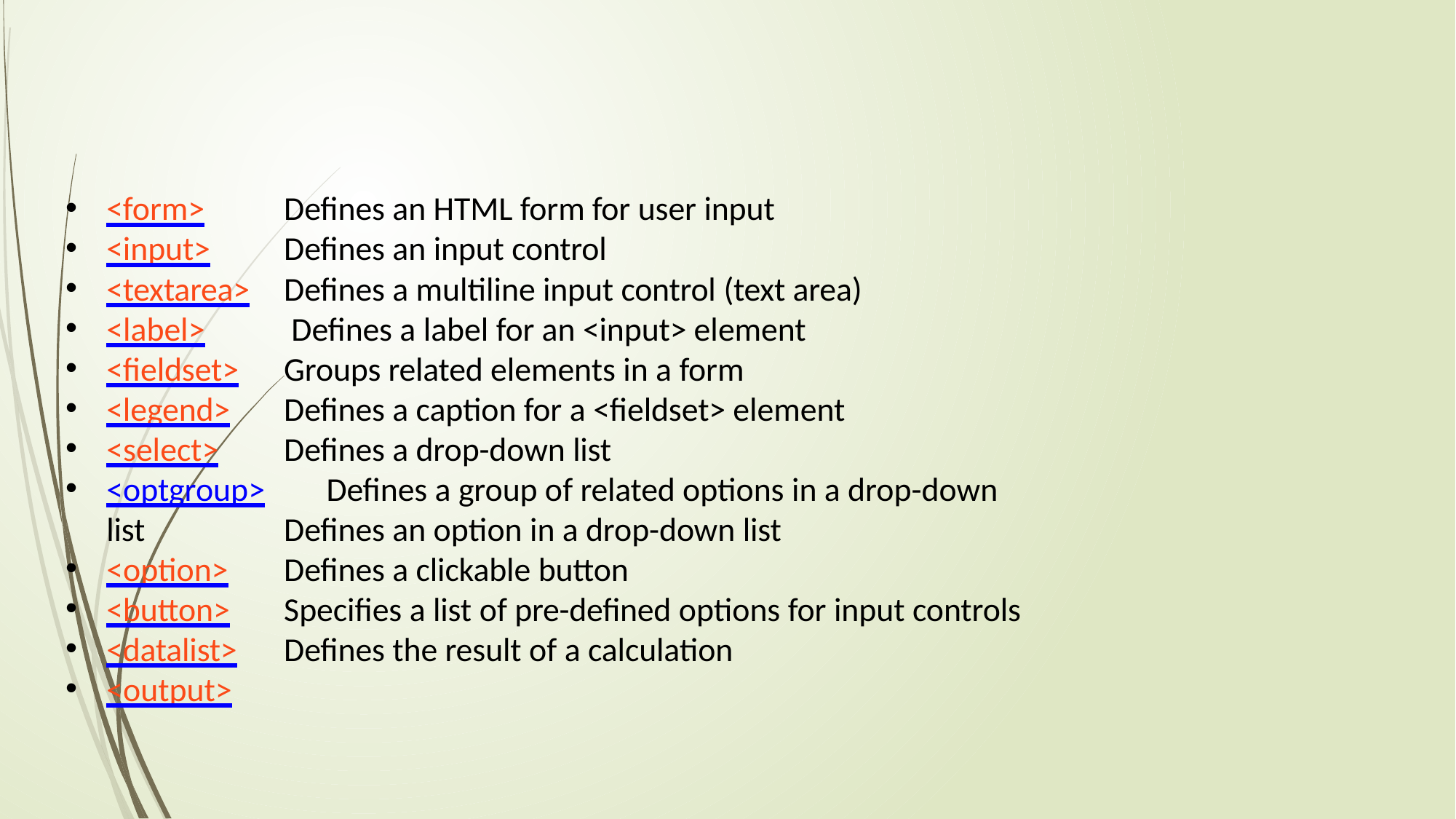

<form>
<input>
<textarea>
<label>
<fieldset>
<legend>
<select>
<optgroup>	Defines a group of related options in a drop-down list
<option>
<button>
<datalist>
<output>
Defines an HTML form for user input
Defines an input control
Defines a multiline input control (text area)  Defines a label for an <input> element  Groups related elements in a form
Defines a caption for a <fieldset> element
Defines a drop-down list
Defines an option in a drop-down list
Defines a clickable button
Specifies a list of pre-defined options for input controls
Defines the result of a calculation